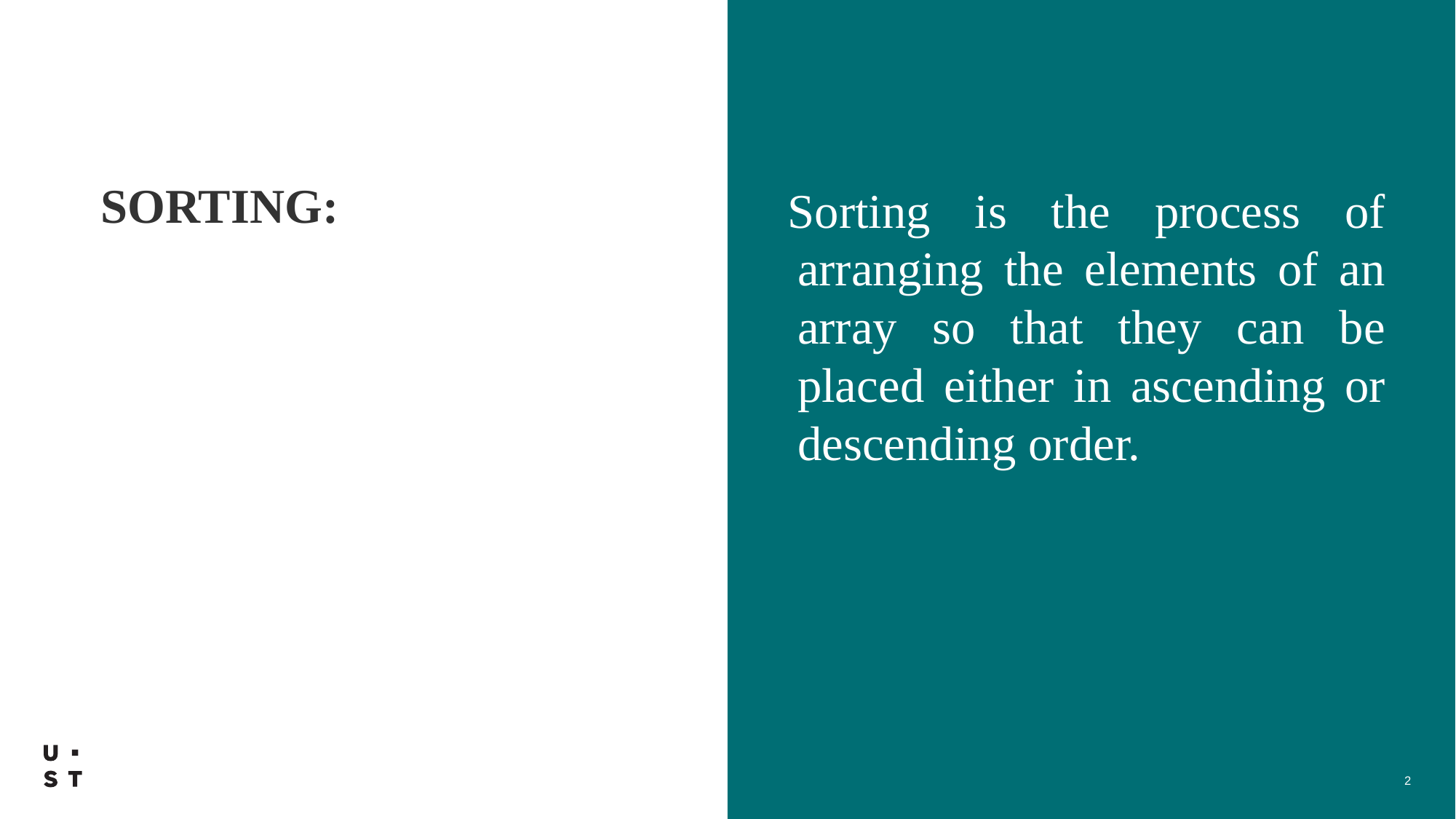

SORTING:
 Sorting is the process of arranging the elements of an array so that they can be placed either in ascending or descending order.